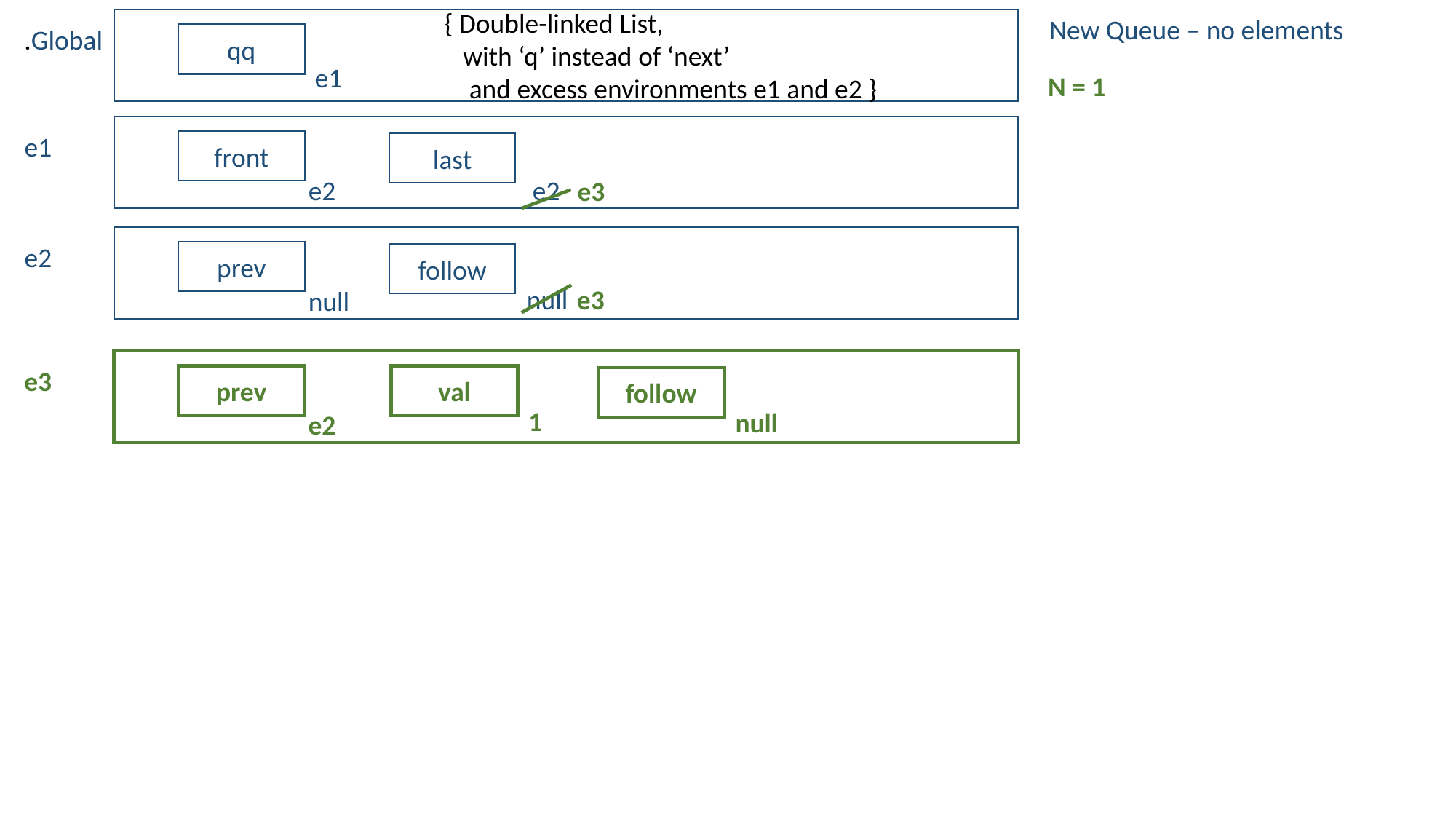

{ Double-linked List,
   with ‘q’ instead of ‘next’
    and excess environments e1 and e2 }
New Queue – no elements

.Global
qq
e1
N = 1

e1
front
last
e2
e2
e3

e2
prev
follow
null
e3
null

e3
prev
val
follow
1
null
e2